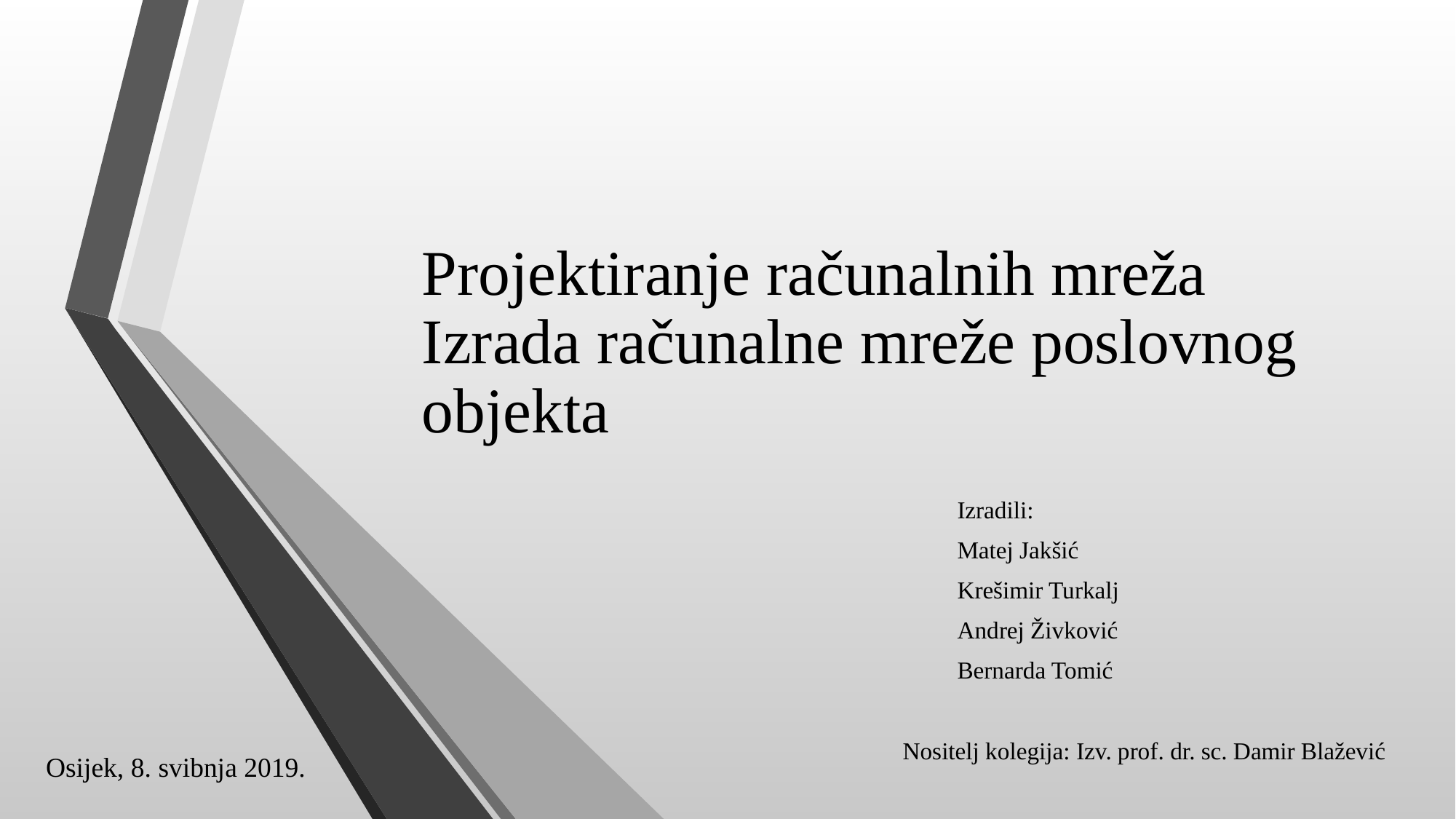

# Projektiranje računalnih mreža Izrada računalne mreže poslovnog objekta

Izradili:
Matej Jakšić
Krešimir Turkalj
Andrej Živković
Bernarda Tomić

Nositelj kolegija: Izv. prof. dr. sc. Damir Blažević

Osijek, 8. svibnja 2019.